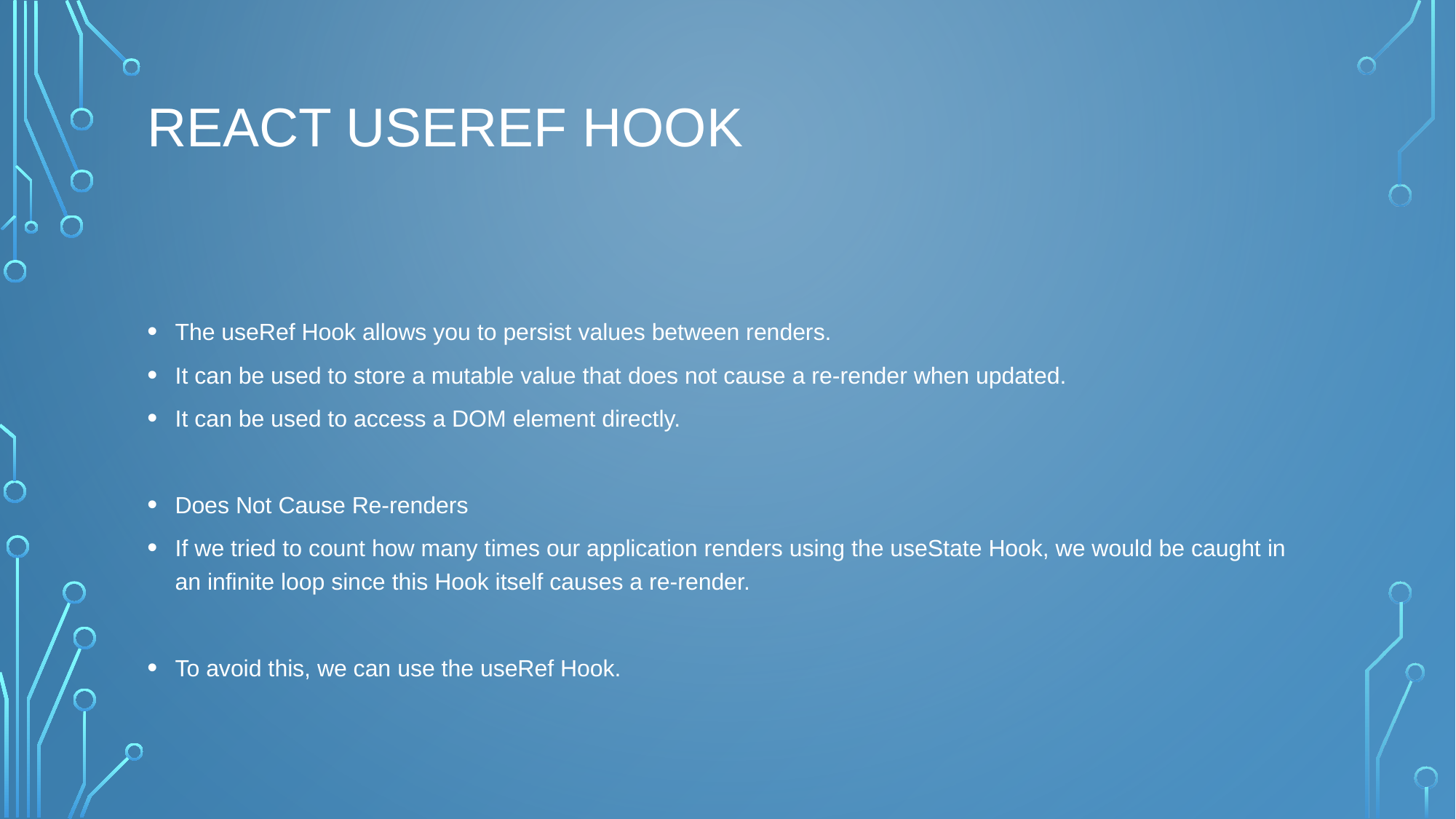

# React useRef Hook

The useRef Hook allows you to persist values between renders.
It can be used to store a mutable value that does not cause a re-render when updated.
It can be used to access a DOM element directly.

Does Not Cause Re-renders
If we tried to count how many times our application renders using the useState Hook, we would be caught in an infinite loop since this Hook itself causes a re-render.

To avoid this, we can use the useRef Hook.